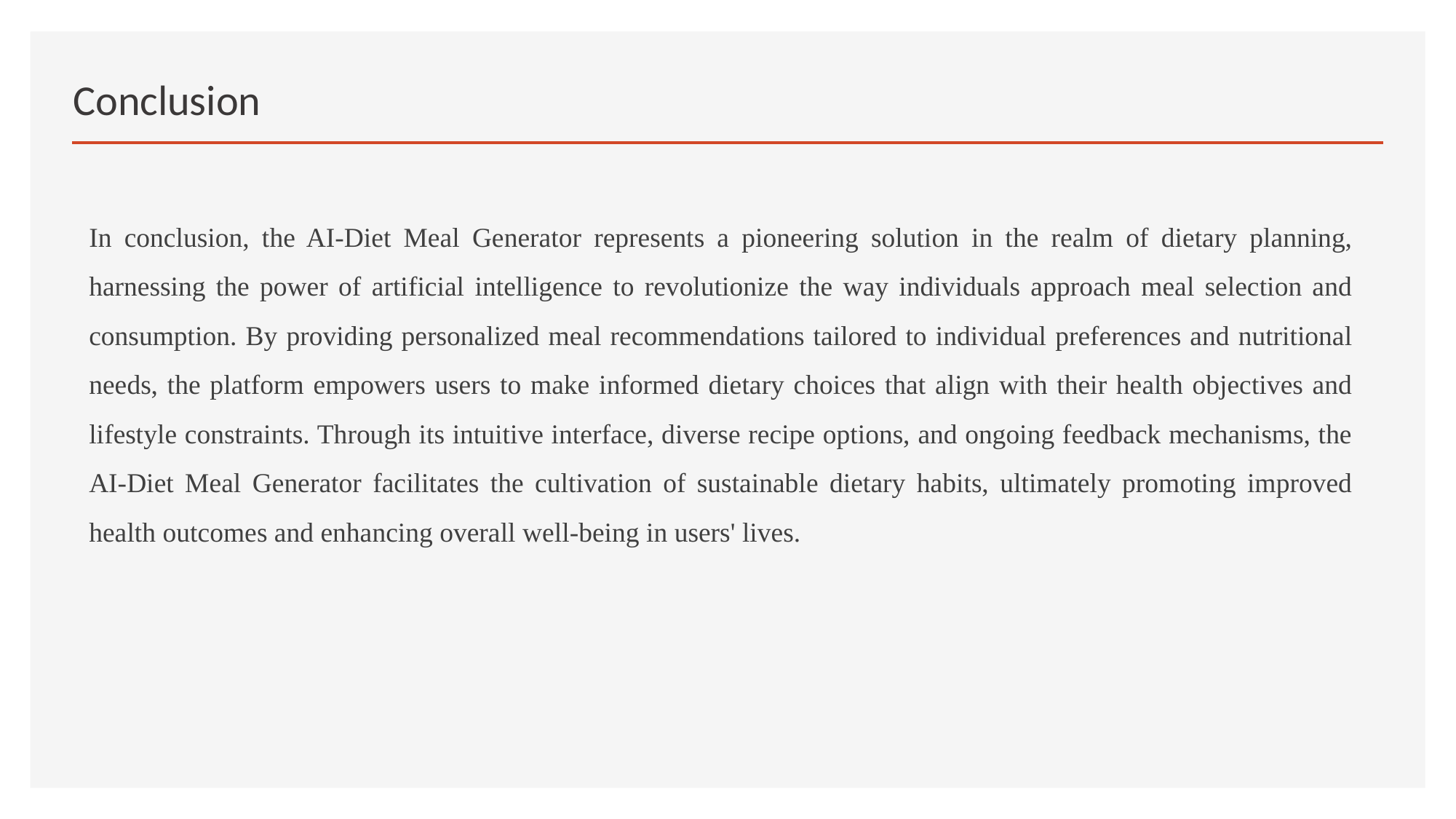

# Conclusion
In conclusion, the AI-Diet Meal Generator represents a pioneering solution in the realm of dietary planning, harnessing the power of artificial intelligence to revolutionize the way individuals approach meal selection and consumption. By providing personalized meal recommendations tailored to individual preferences and nutritional needs, the platform empowers users to make informed dietary choices that align with their health objectives and lifestyle constraints. Through its intuitive interface, diverse recipe options, and ongoing feedback mechanisms, the AI-Diet Meal Generator facilitates the cultivation of sustainable dietary habits, ultimately promoting improved health outcomes and enhancing overall well-being in users' lives.